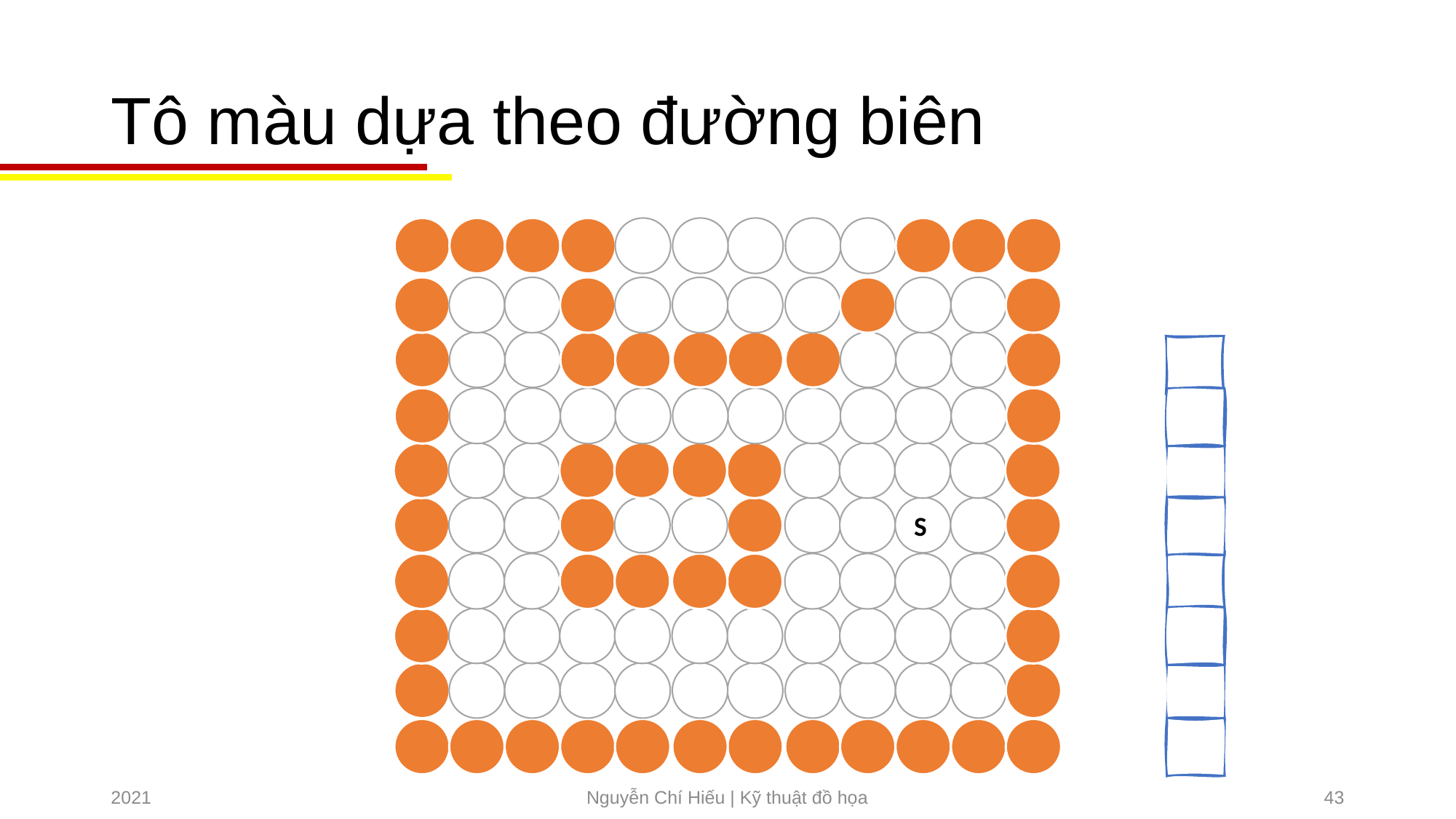

# Tô màu dựa theo đường biên

S

2021
Nguyễn Chí Hiếu | Kỹ thuật đồ họa
43